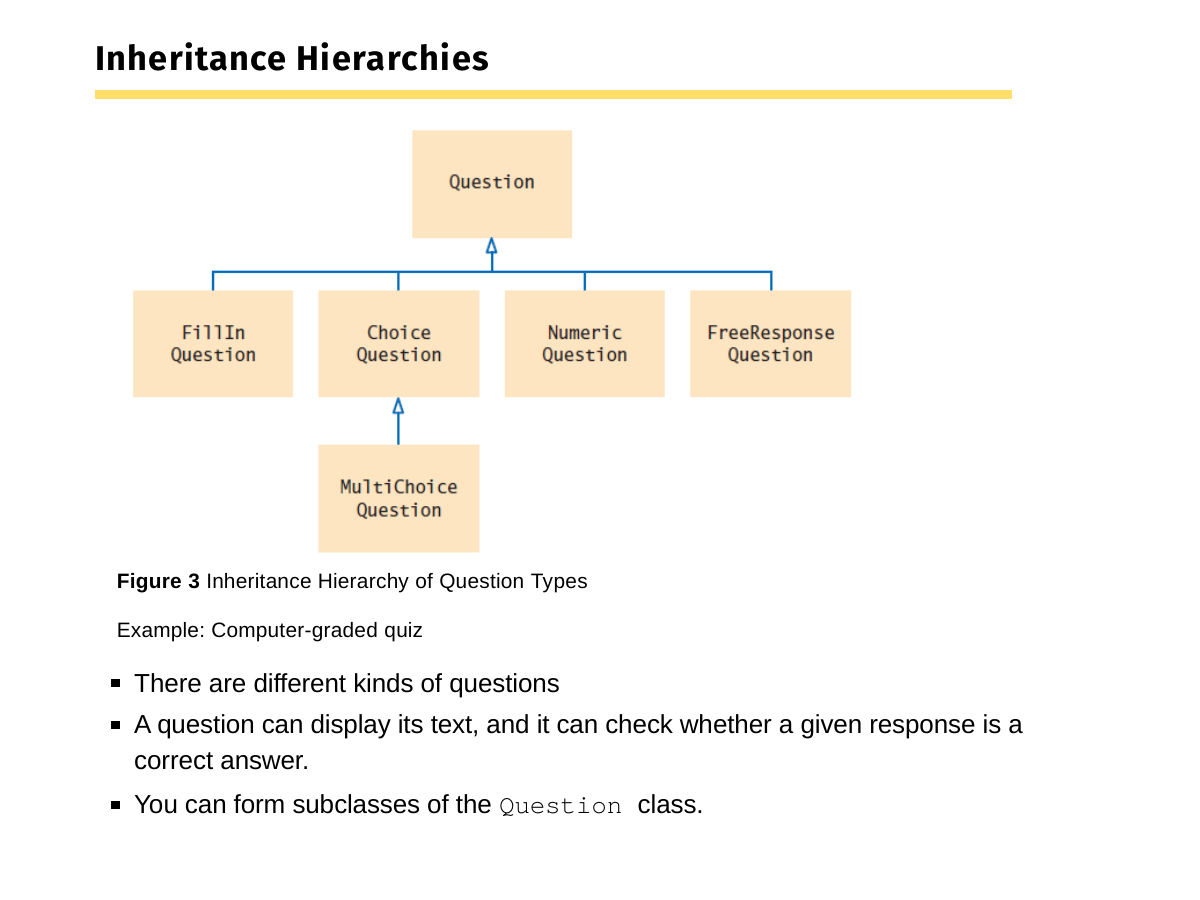

# Inheritance Hierarchies

Figure 3 Inheritance Hierarchy of Question Types

Example: Computer-graded quiz

There are different kinds of questions
A question can display its text, and it can check whether a given response is a  correct answer.
You can form subclasses of the Question class.